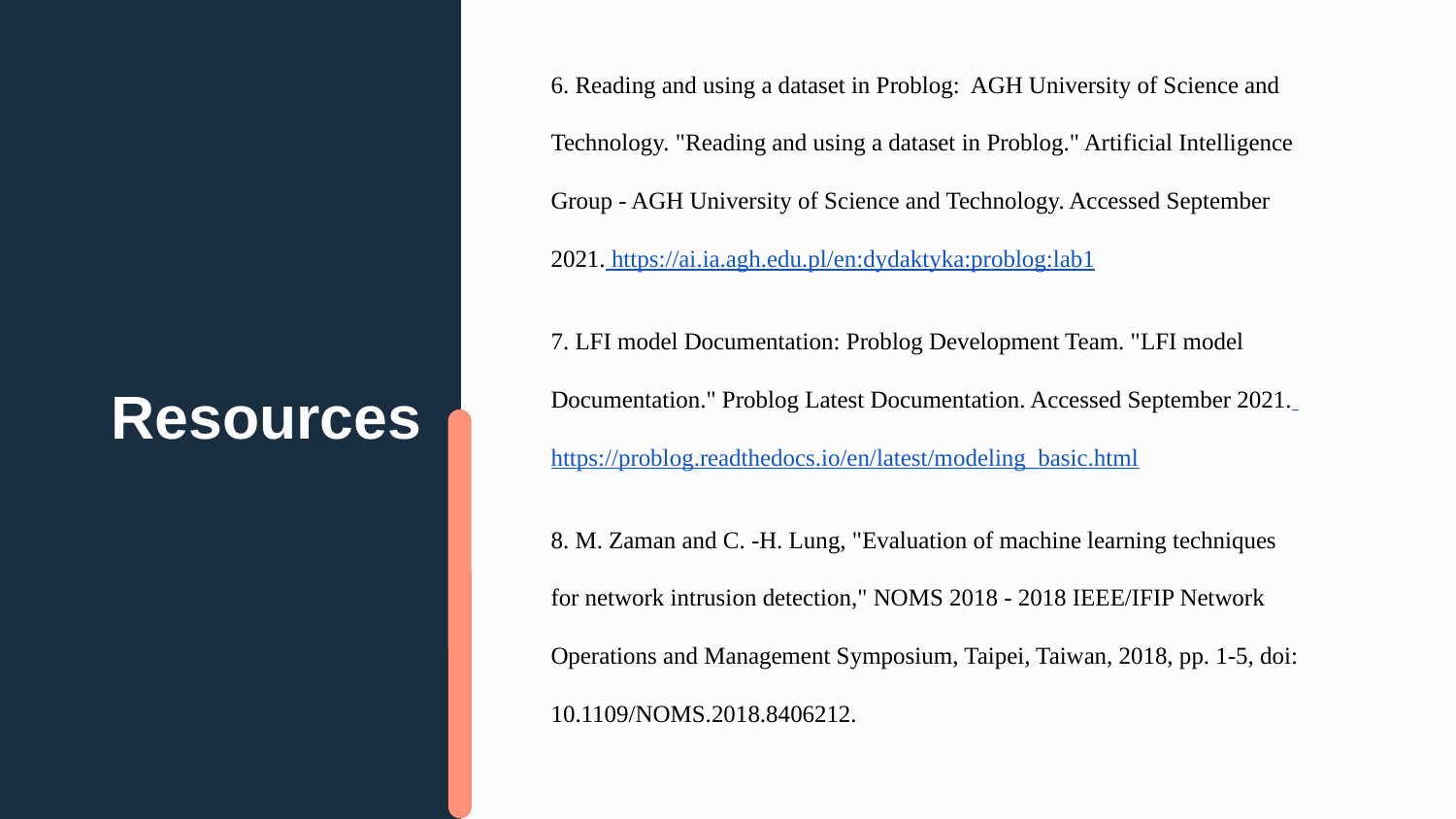

6. Reading and using a dataset in Problog:  AGH University of Science and Technology. "Reading and using a dataset in Problog." Artificial Intelligence Group - AGH University of Science and Technology. Accessed September 2021. https://ai.ia.agh.edu.pl/en:dydaktyka:problog:lab1
7. LFI model Documentation: Problog Development Team. "LFI model Documentation." Problog Latest Documentation. Accessed September 2021. https://problog.readthedocs.io/en/latest/modeling_basic.html
8. M. Zaman and C. -H. Lung, "Evaluation of machine learning techniques for network intrusion detection," NOMS 2018 - 2018 IEEE/IFIP Network Operations and Management Symposium, Taipei, Taiwan, 2018, pp. 1-5, doi: 10.1109/NOMS.2018.8406212.
# Resources